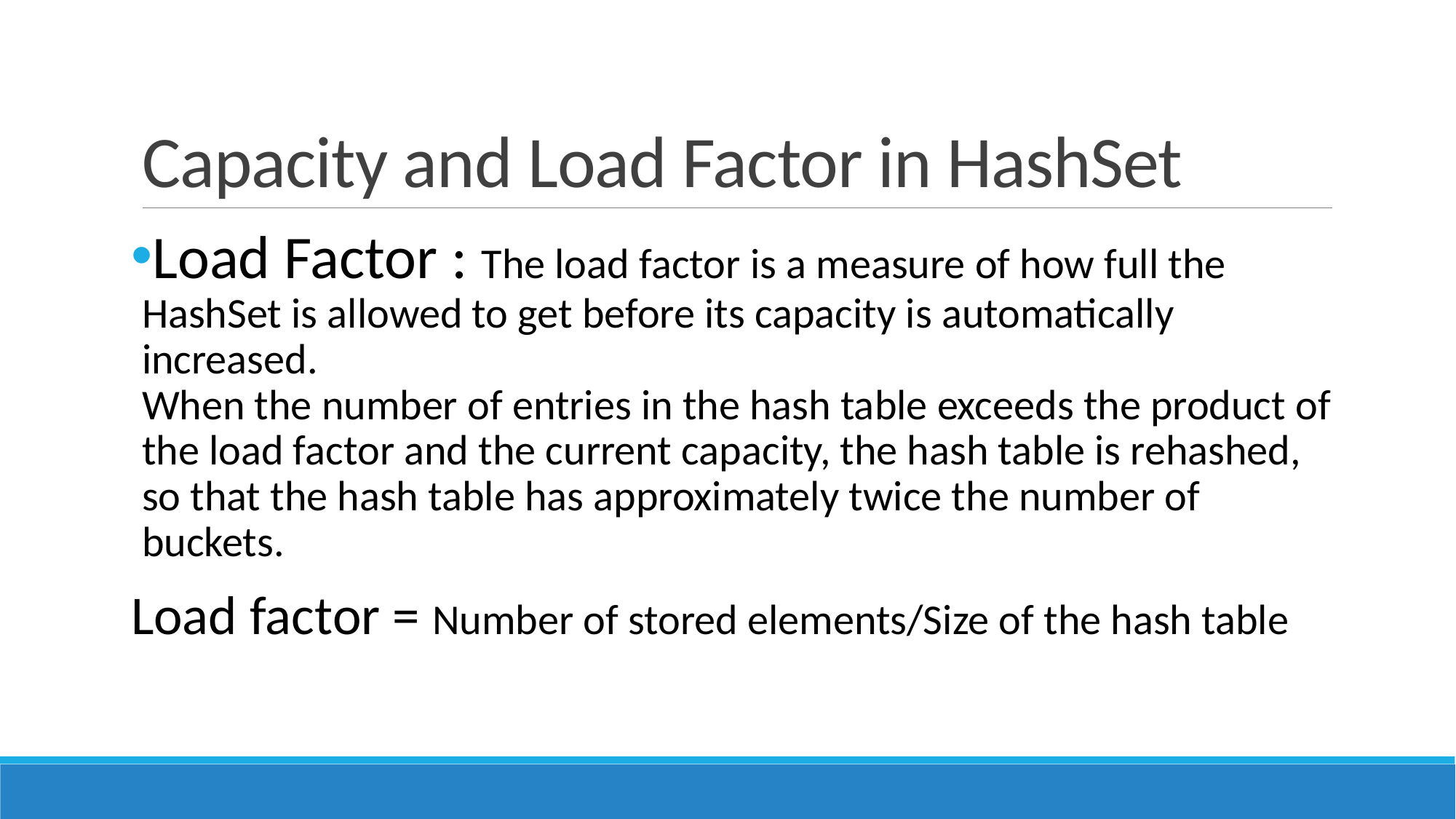

# Capacity and Load Factor in HashSet
Load Factor : The load factor is a measure of how full the HashSet is allowed to get before its capacity is automatically increased.
When the number of entries in the hash table exceeds the product of the load factor and the current capacity, the hash table is rehashed, so that the hash table has approximately twice the number of buckets.
Load factor = Number of stored elements/Size of the hash table